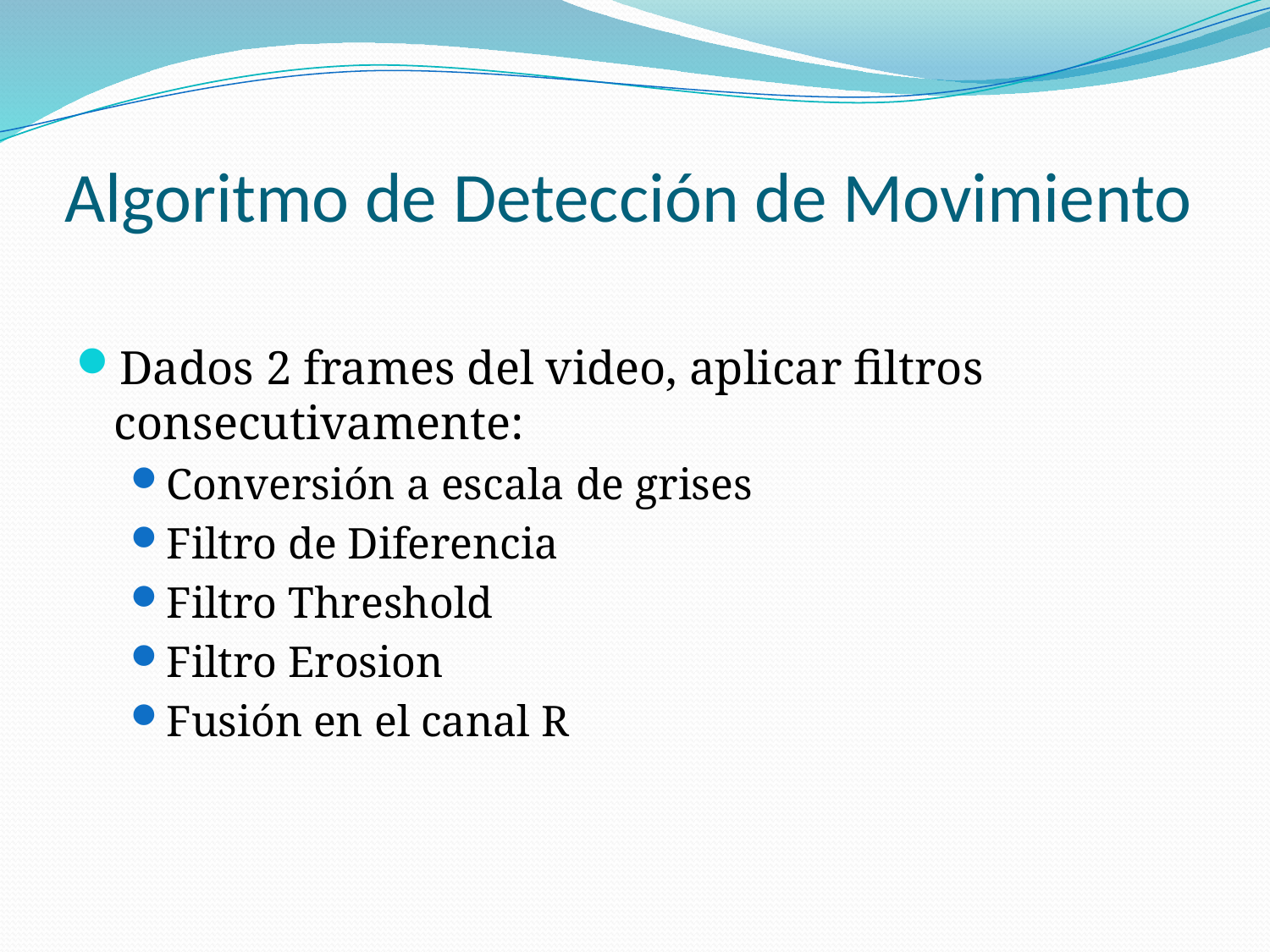

# Algoritmo de Detección de Movimiento

Dados 2 frames del video, aplicar filtros consecutivamente:
Conversión a escala de grises
Filtro de Diferencia
Filtro Threshold
Filtro Erosion
Fusión en el canal R